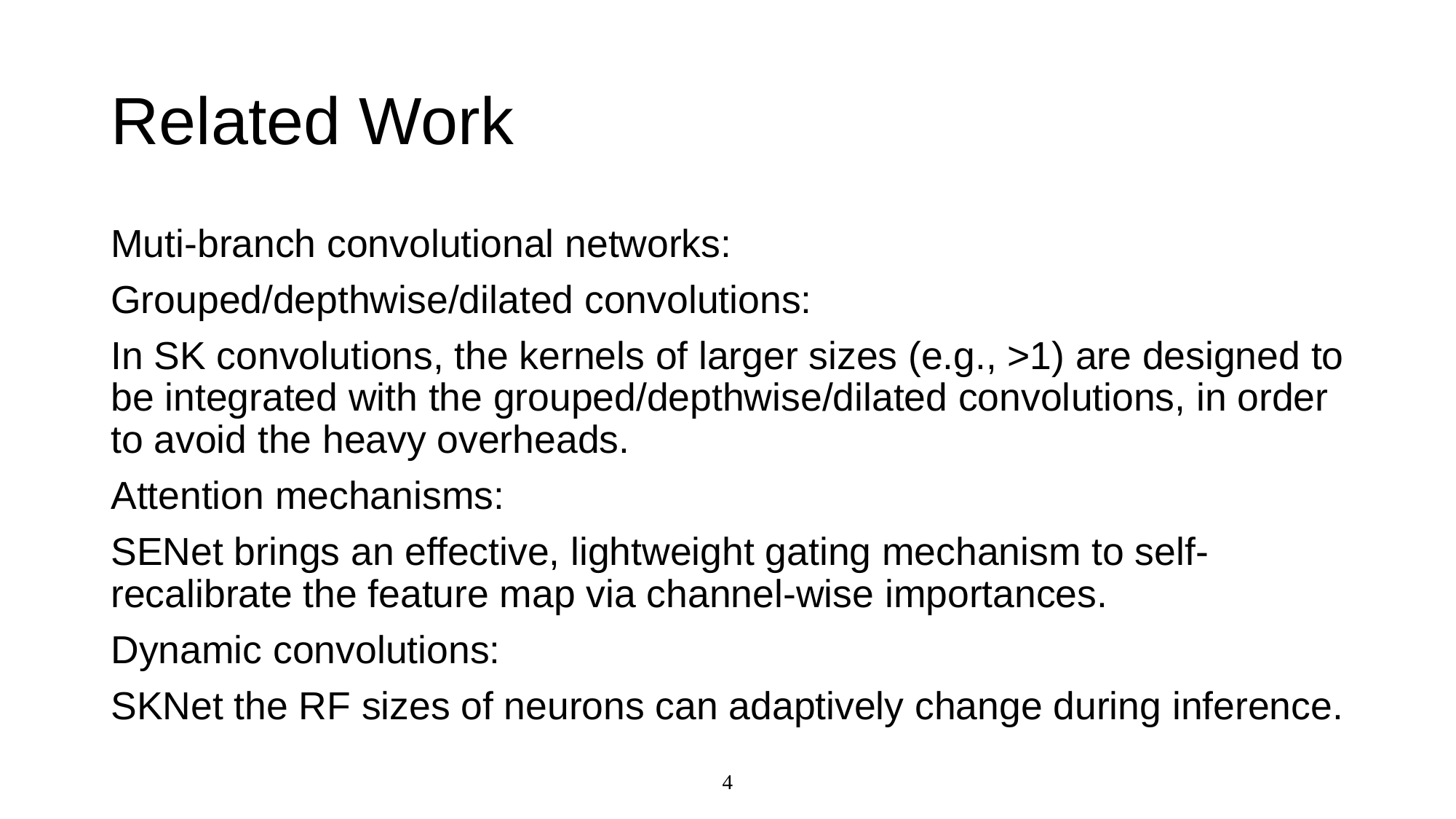

# Related Work
Muti-branch convolutional networks:
Grouped/depthwise/dilated convolutions:
In SK convolutions, the kernels of larger sizes (e.g., >1) are designed to be integrated with the grouped/depthwise/dilated convolutions, in order to avoid the heavy overheads.
Attention mechanisms:
SENet brings an effective, lightweight gating mechanism to self-recalibrate the feature map via channel-wise importances.
Dynamic convolutions:
SKNet the RF sizes of neurons can adaptively change during inference.

4